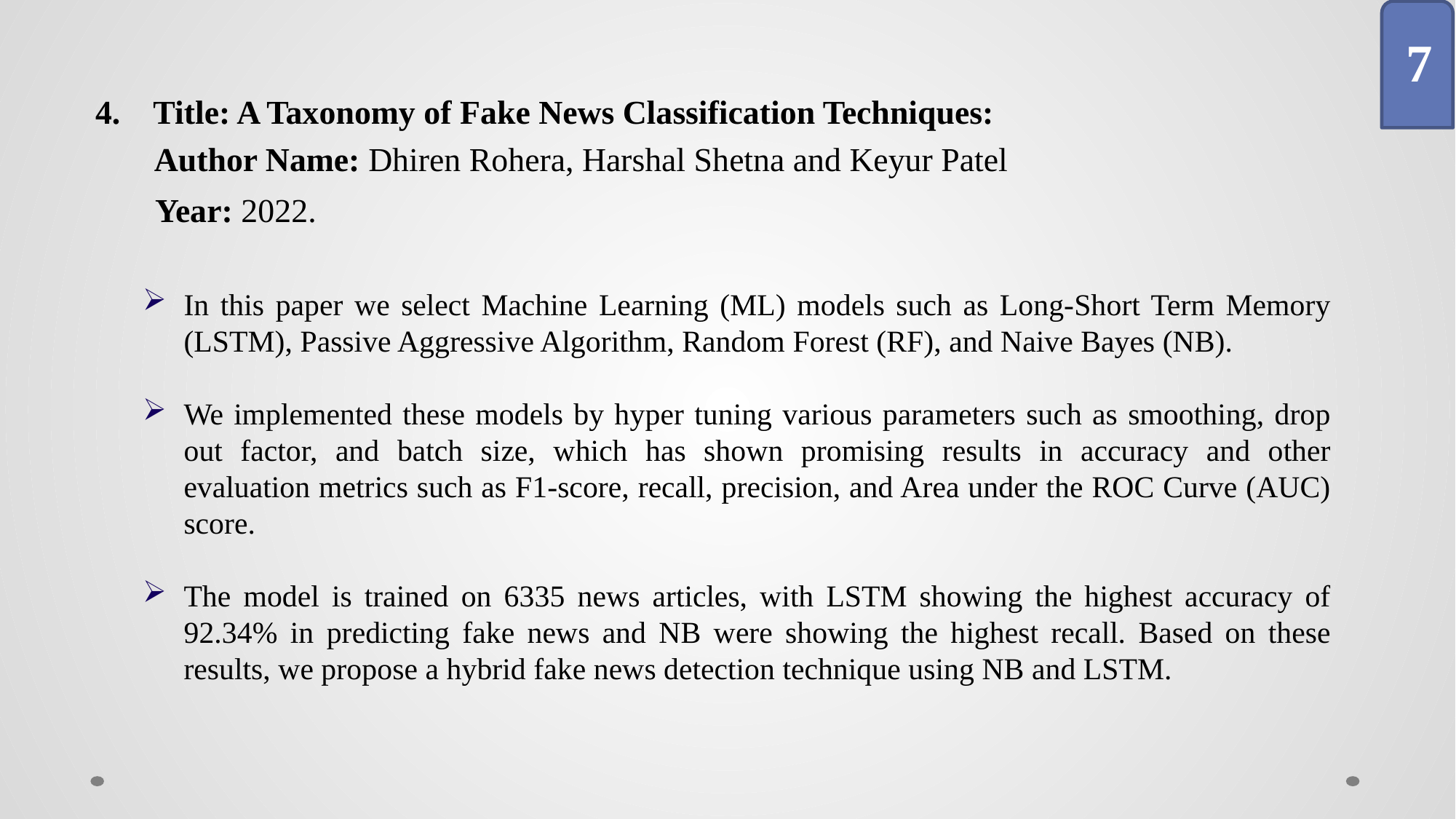

7
4.    Title: A Taxonomy of Fake News Classification Techniques:
Author Name: Dhiren Rohera, Harshal Shetna and Keyur Patel
Year: 2022.

In this paper we select Machine Learning (ML) models such as Long-Short Term Memory (LSTM), Passive Aggressive Algorithm, Random Forest (RF), and Naive Bayes (NB).

We implemented these models by hyper tuning various parameters such as smoothing, drop out factor, and batch size, which has shown promising results in accuracy and other evaluation metrics such as F1-score, recall, precision, and Area under the ROC Curve (AUC) score.

The model is trained on 6335 news articles, with LSTM showing the highest accuracy of 92.34% in predicting fake news and NB were showing the highest recall. Based on these results, we propose a hybrid fake news detection technique using NB and LSTM.